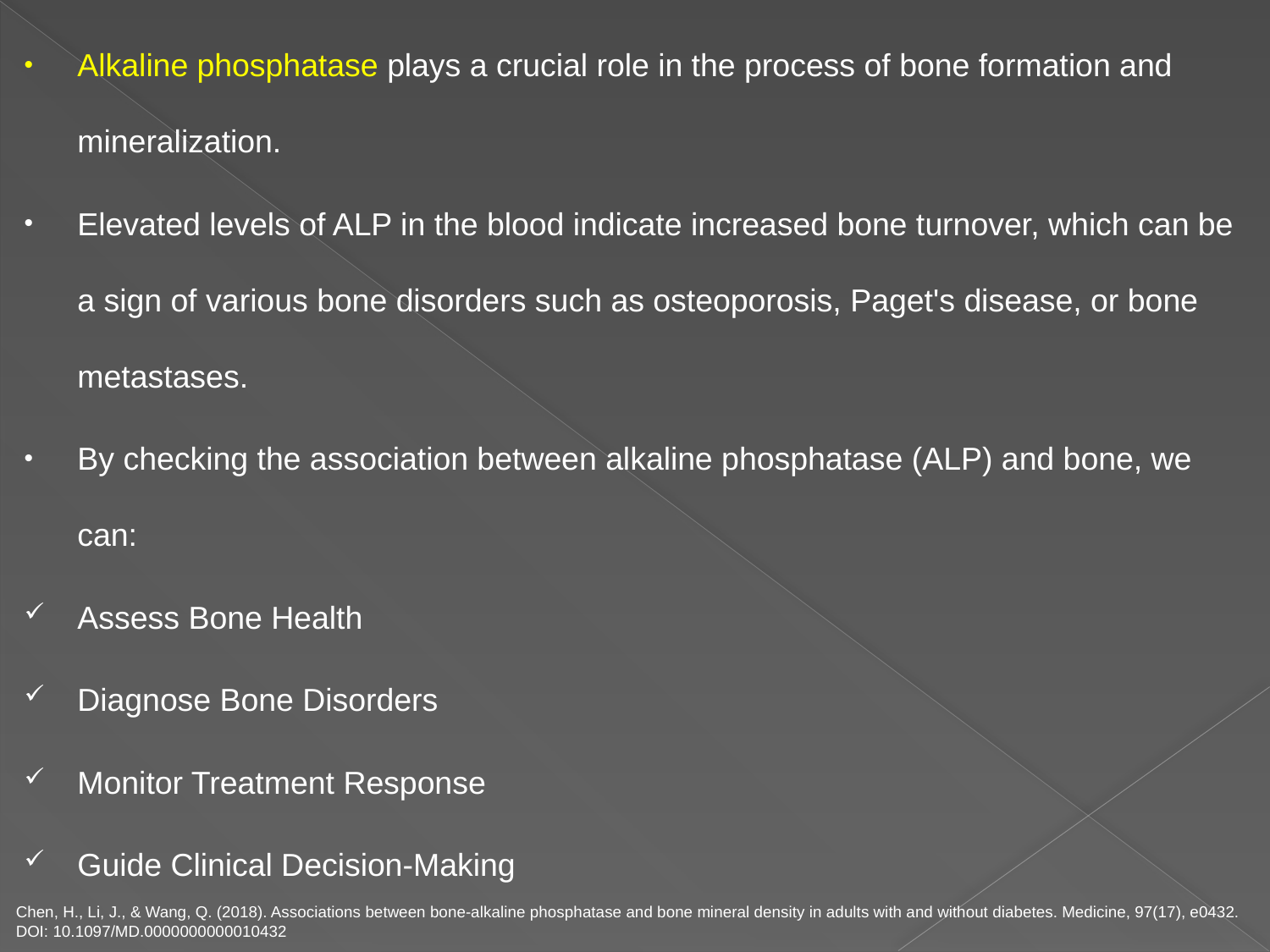

Alkaline phosphatase plays a crucial role in the process of bone formation and mineralization.
Elevated levels of ALP in the blood indicate increased bone turnover, which can be a sign of various bone disorders such as osteoporosis, Paget's disease, or bone metastases.
By checking the association between alkaline phosphatase (ALP) and bone, we can:
Assess Bone Health
Diagnose Bone Disorders
Monitor Treatment Response
Guide Clinical Decision-Making
Chen, H., Li, J., & Wang, Q. (2018). Associations between bone-alkaline phosphatase and bone mineral density in adults with and without diabetes. Medicine, 97(17), e0432. DOI: 10.1097/MD.0000000000010432